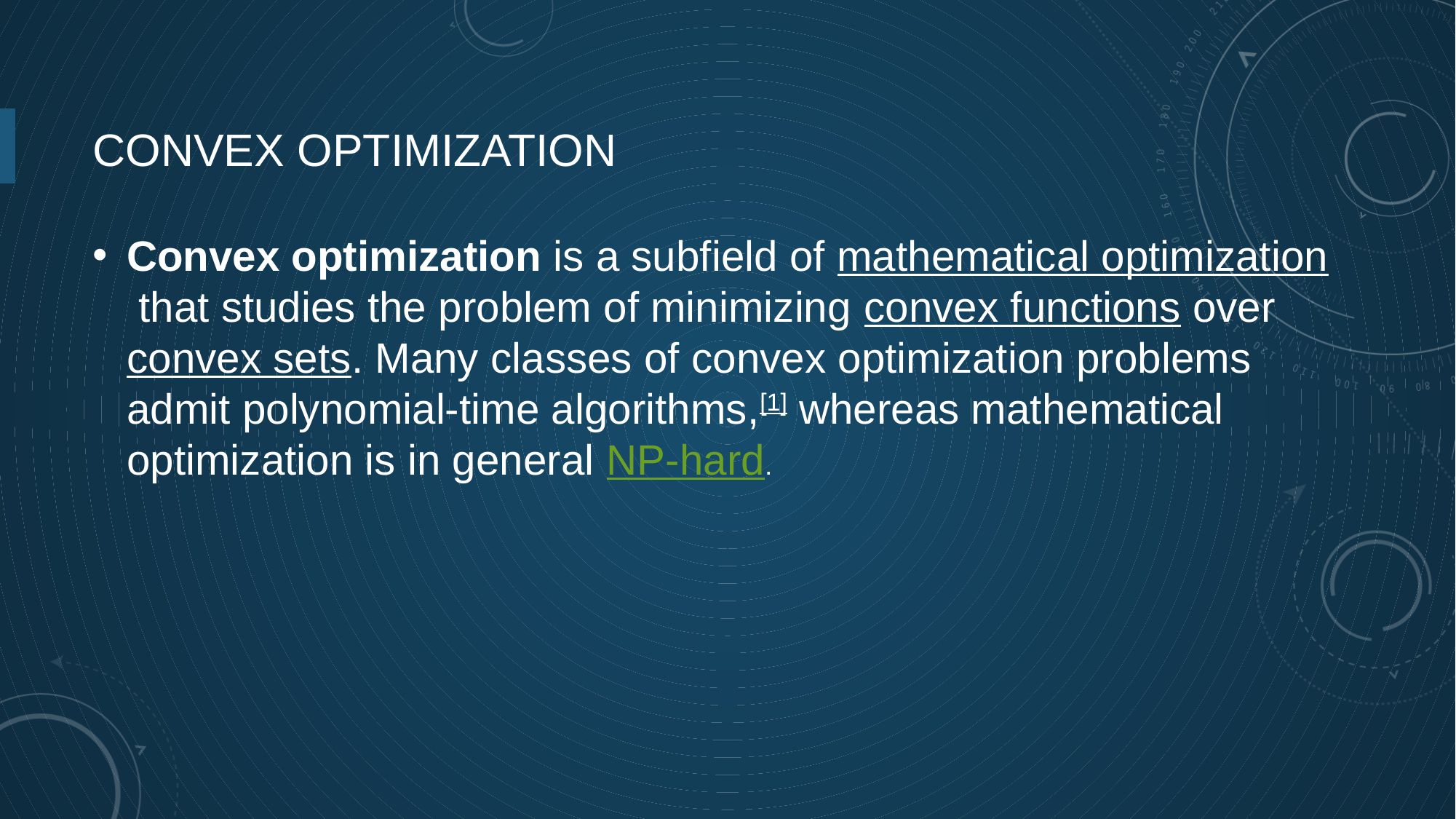

# Convex optimization
Convex optimization is a subfield of mathematical optimization that studies the problem of minimizing convex functions over convex sets. Many classes of convex optimization problems admit polynomial-time algorithms,[1] whereas mathematical optimization is in general NP-hard.